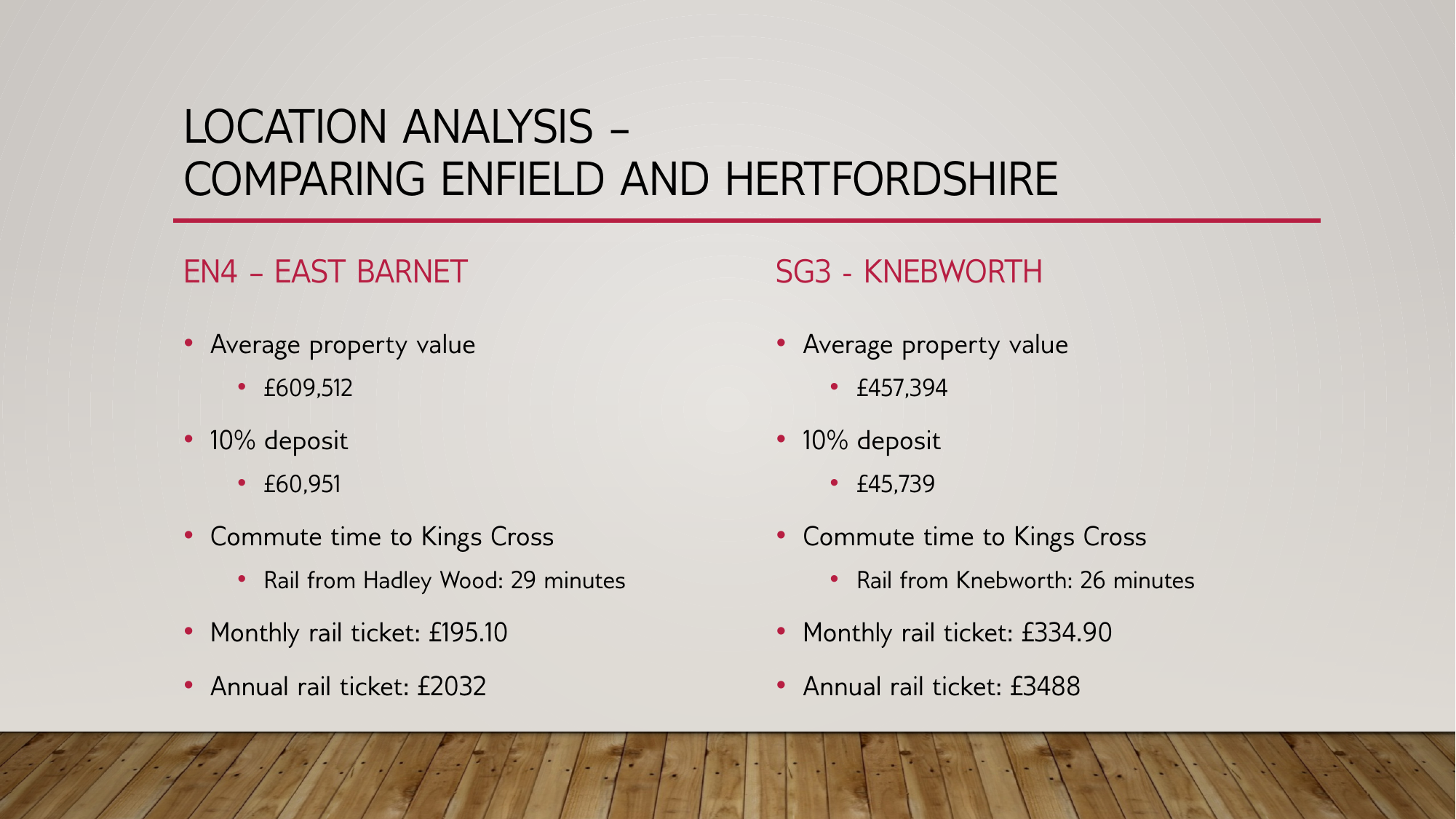

# Location analysis – Comparing enfield and Hertfordshire
EN4 – East Barnet
SG3 - KNEBworth
Average property value
£609,512
10% deposit
£60,951
Commute time to Kings Cross
Rail from Hadley Wood: 29 minutes
Monthly rail ticket: £195.10
Annual rail ticket: £2032
Average property value
£457,394
10% deposit
£45,739
Commute time to Kings Cross
Rail from Knebworth: 26 minutes
Monthly rail ticket: £334.90
Annual rail ticket: £3488